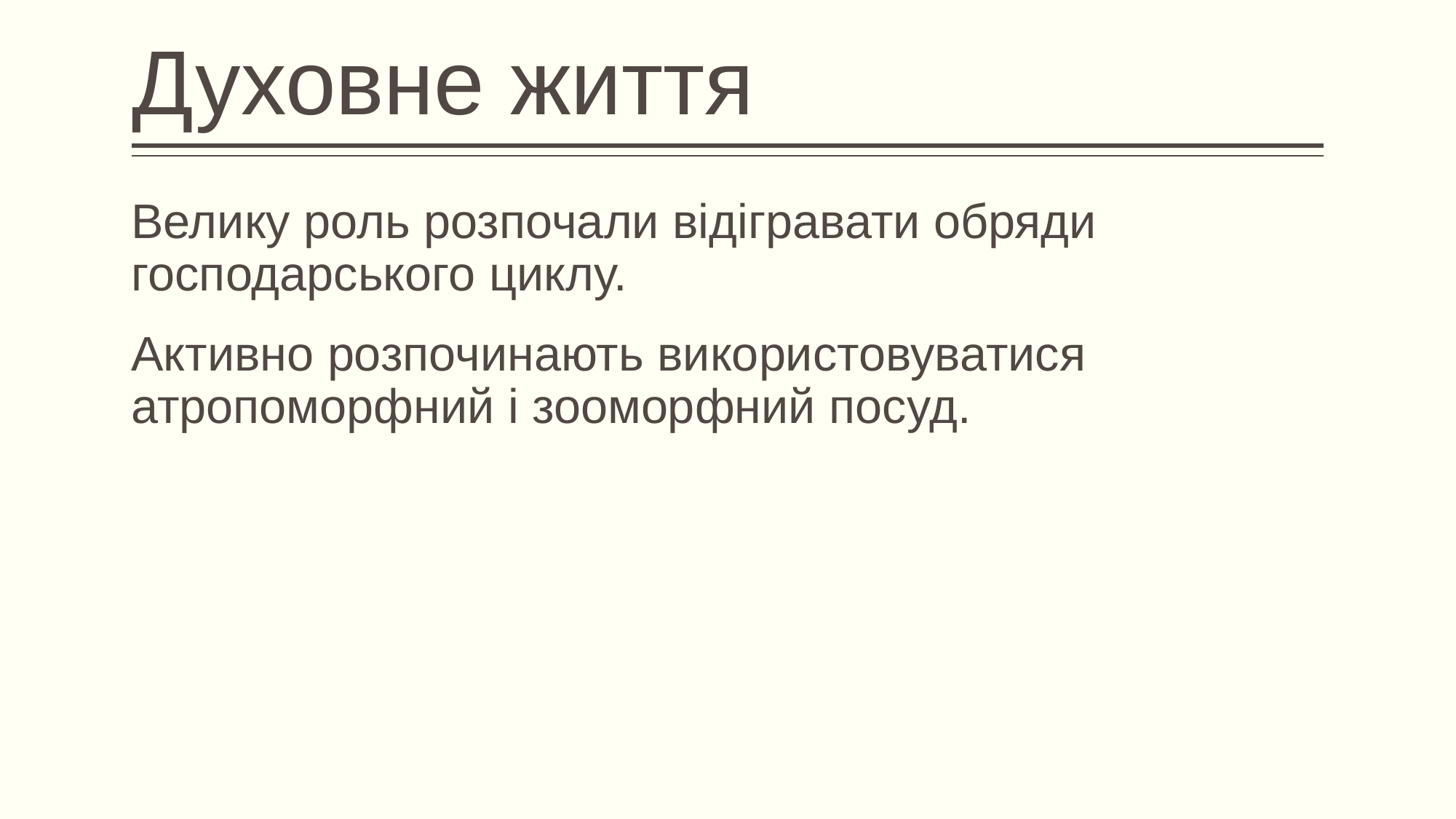

# Духовне життя
Велику роль розпочали відігравати обряди господарського циклу.
Активно розпочинають використовуватися атропоморфний і зооморфний посуд.